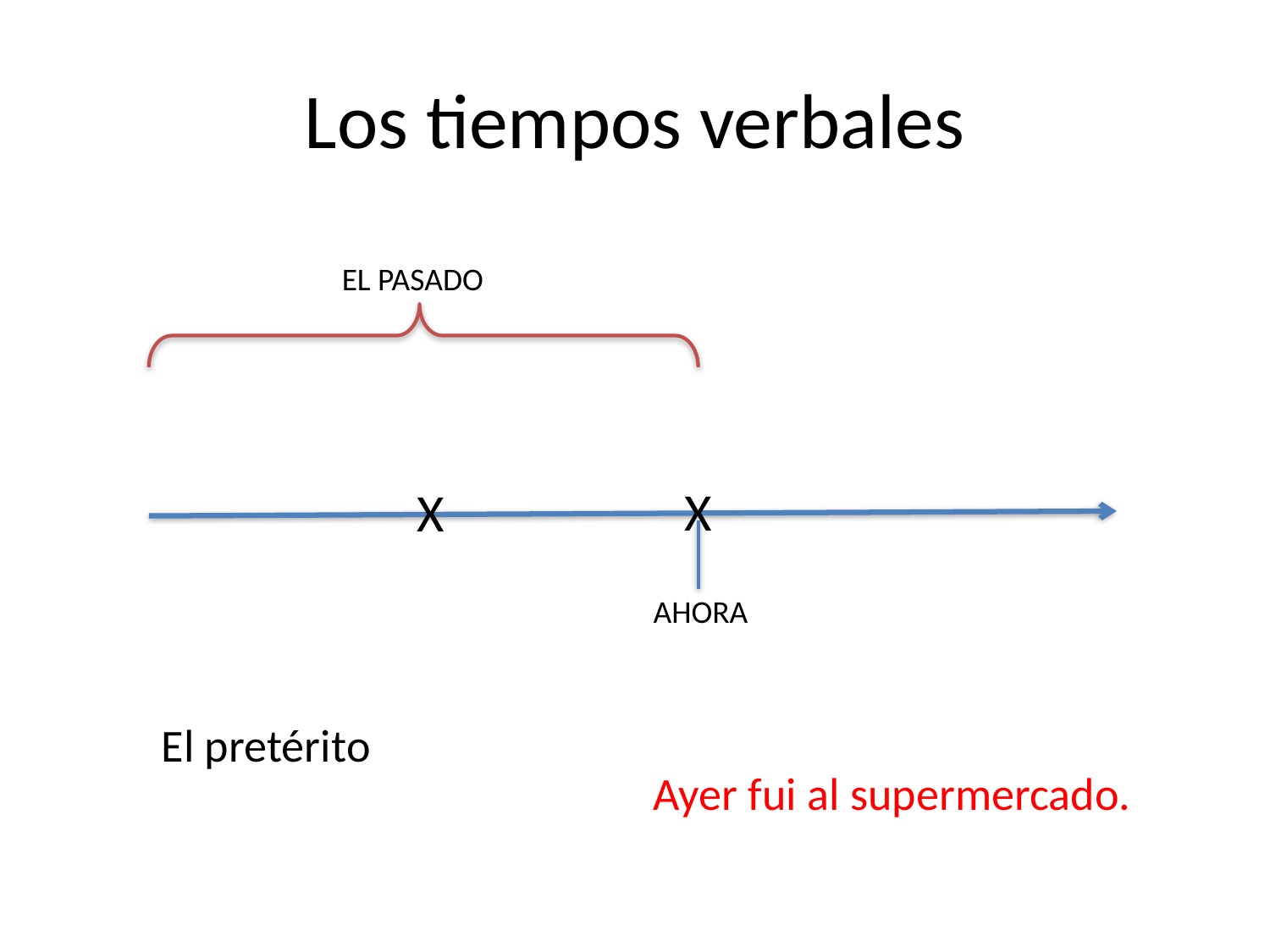

# Los tiempos verbales

EL PASADO
X
X
AHORA
El pretérito
Ayer fui al supermercado.